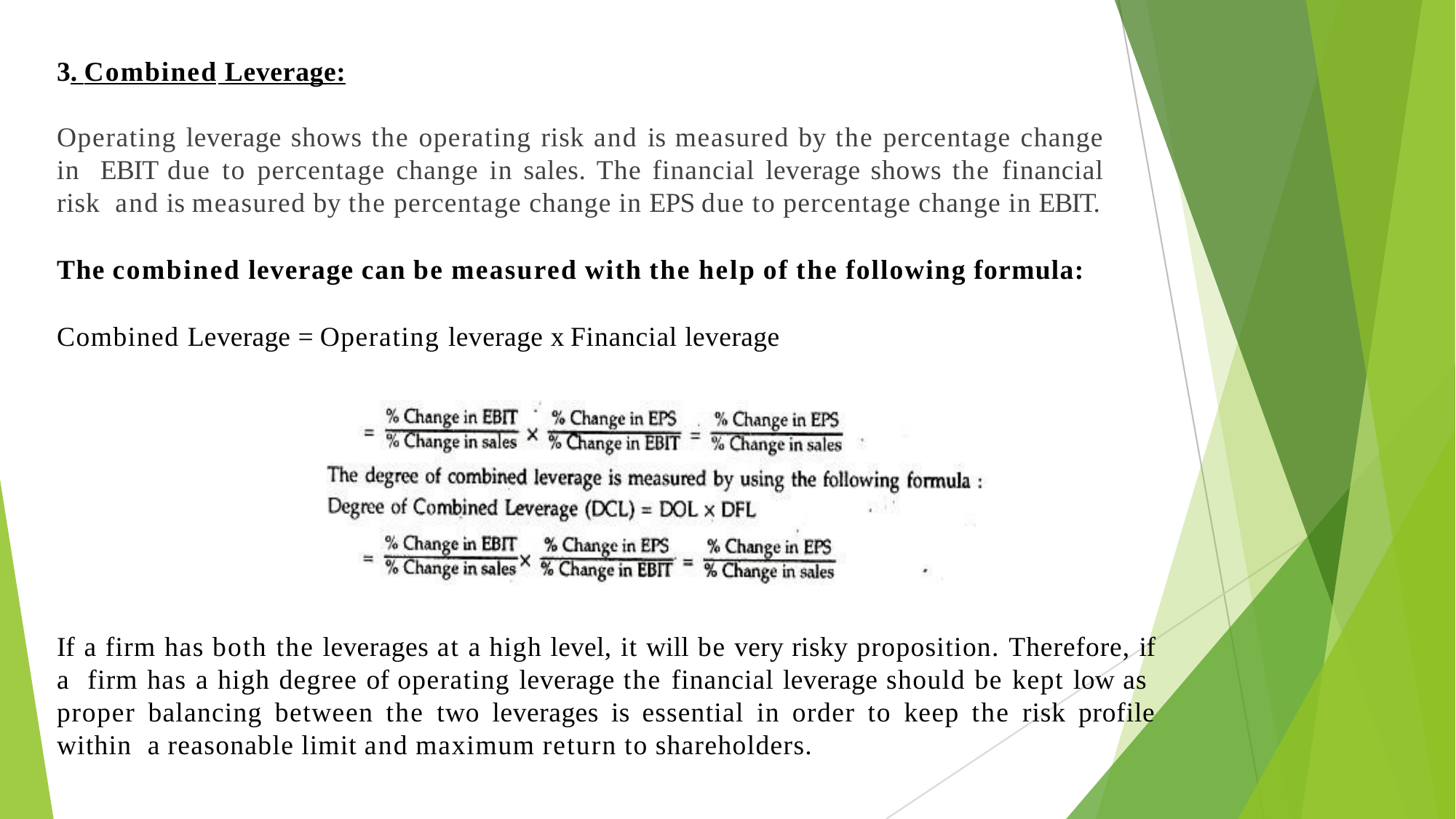

# 3. Combined Leverage:
Operating leverage shows the operating risk and is measured by the percentage change in  EBIT due to percentage change in sales. The financial leverage shows the financial risk  and is measured by the percentage change in EPS due to percentage change in EBIT.

The combined leverage can be measured with the help of the following formula:

Combined Leverage = Operating leverage x Financial leverage

If a firm has both the leverages at a high level, it will be very risky proposition. Therefore, if a  firm has a high degree of operating leverage the financial leverage should be kept low as  proper balancing between the two leverages is essential in order to keep the risk profile within  a reasonable limit and maximum return to shareholders.